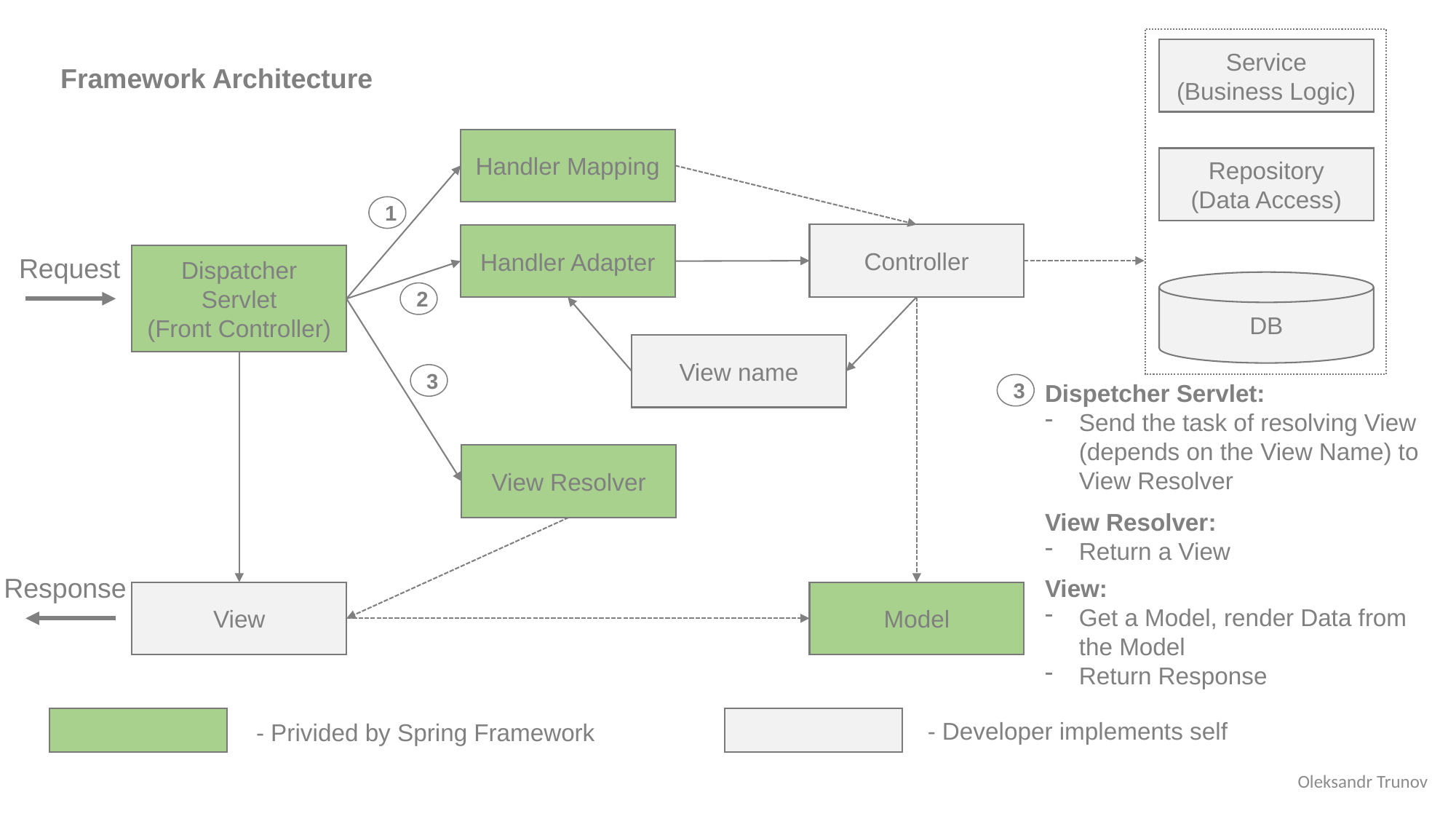

Service (Business Logic)
Framework Architecture
Handler Mapping
Repository
(Data Access)
1
Controller
Handler Adapter
Request
Dispatcher
Servlet
(Front Controller)
DB
2
View name
3
Dispetcher Servlet:
Send the task of resolving View (depends on the View Name) to View Resolver
3
View Resolver
View Resolver:
Return a View
Response
View:
Get a Model, render Data from the Model
Return Response
View
Model

- Developer implements self
- Privided by Spring Framework
Oleksandr Trunov